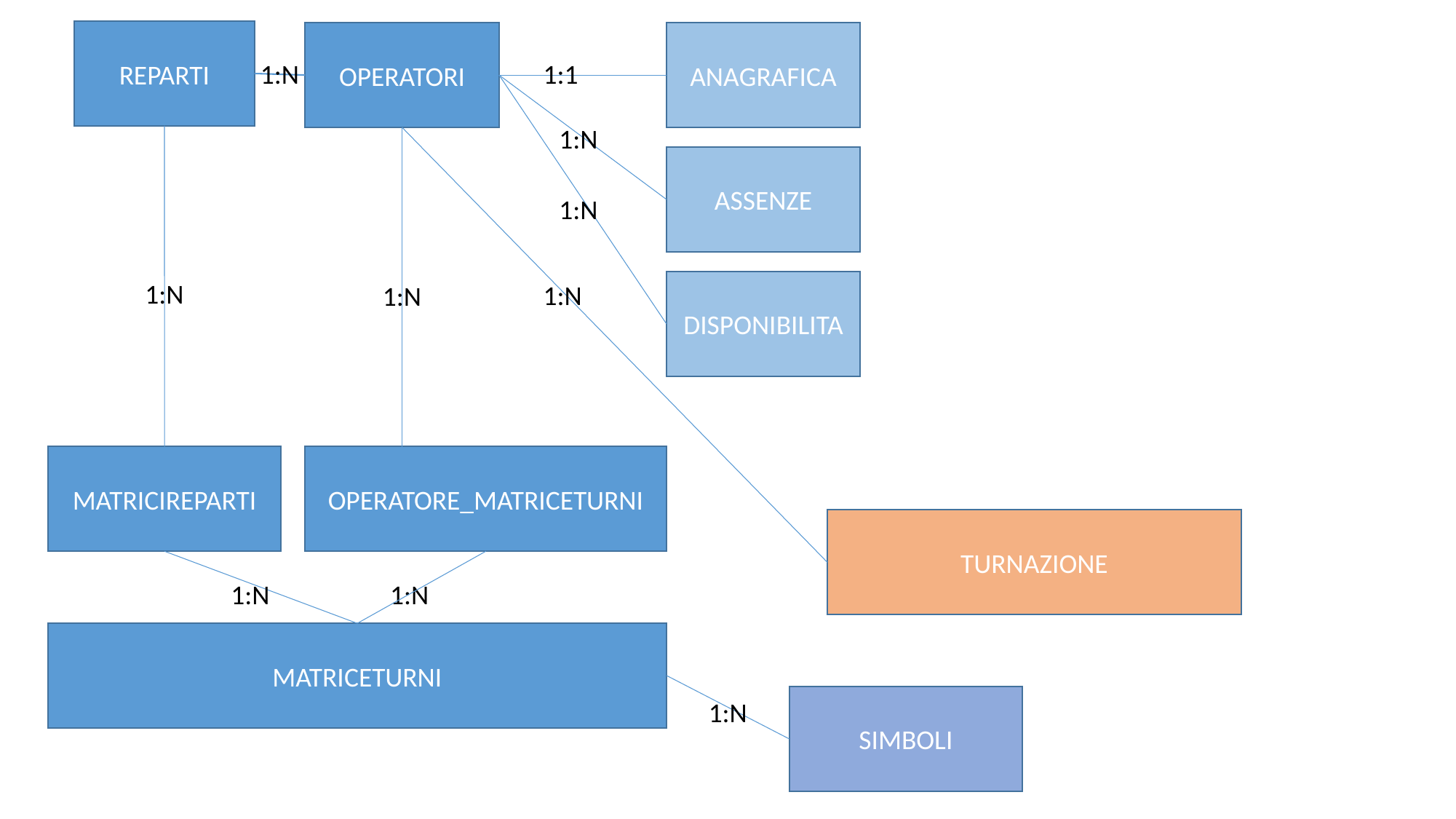

REPARTI
OPERATORI
ANAGRAFICA
1:N
1:1
1:N
1:N
1:N
1:N
ASSENZE
DISPONIBILITA
1:N
MATRICIREPARTI
OPERATORE_MATRICETURNI
TURNAZIONE
1:N
1:N
MATRICETURNI
SIMBOLI
1:N